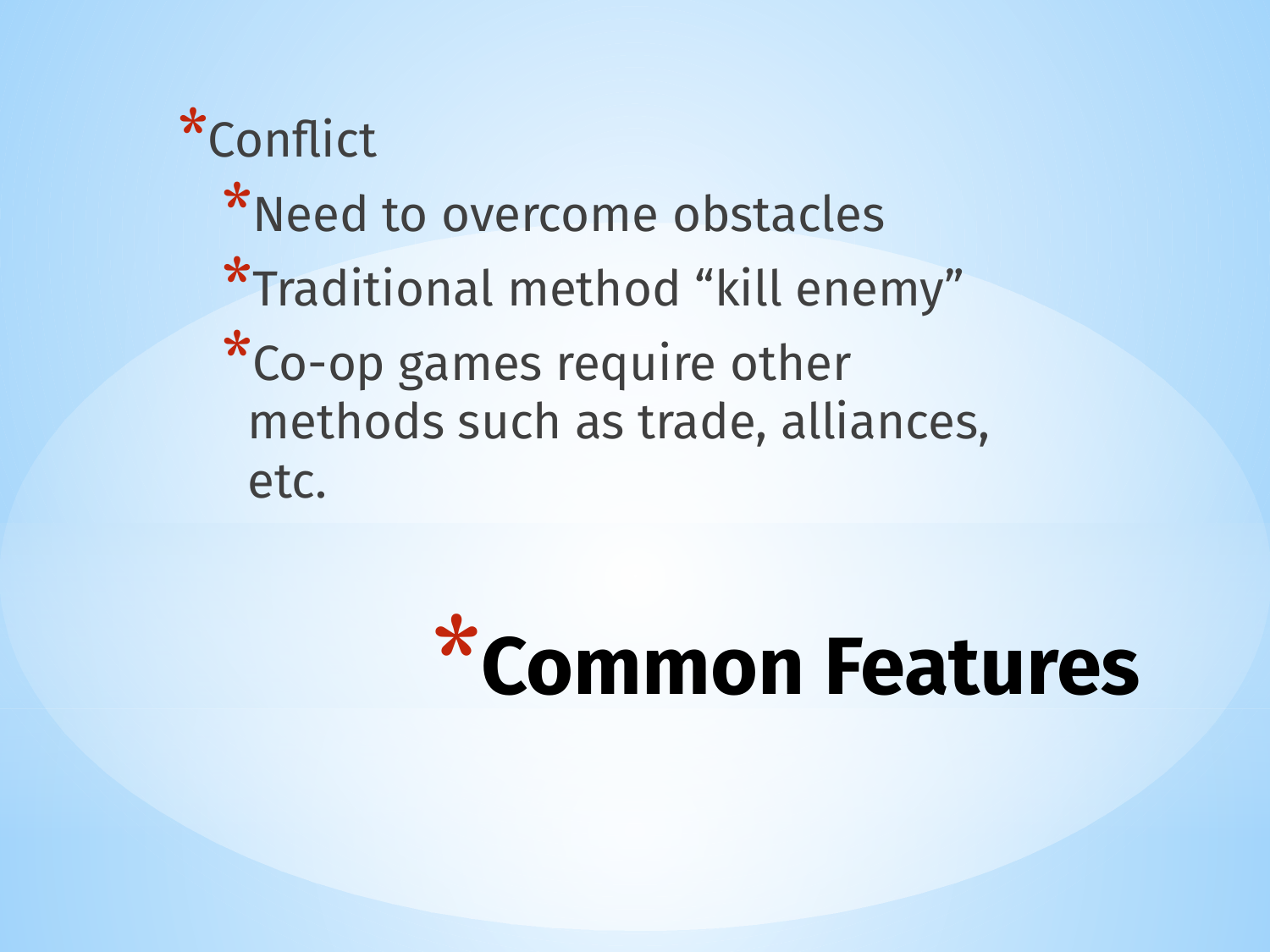

Conflict
Need to overcome obstacles
Traditional method “kill enemy”
Co-op games require other methods such as trade, alliances, etc.

# Common Features